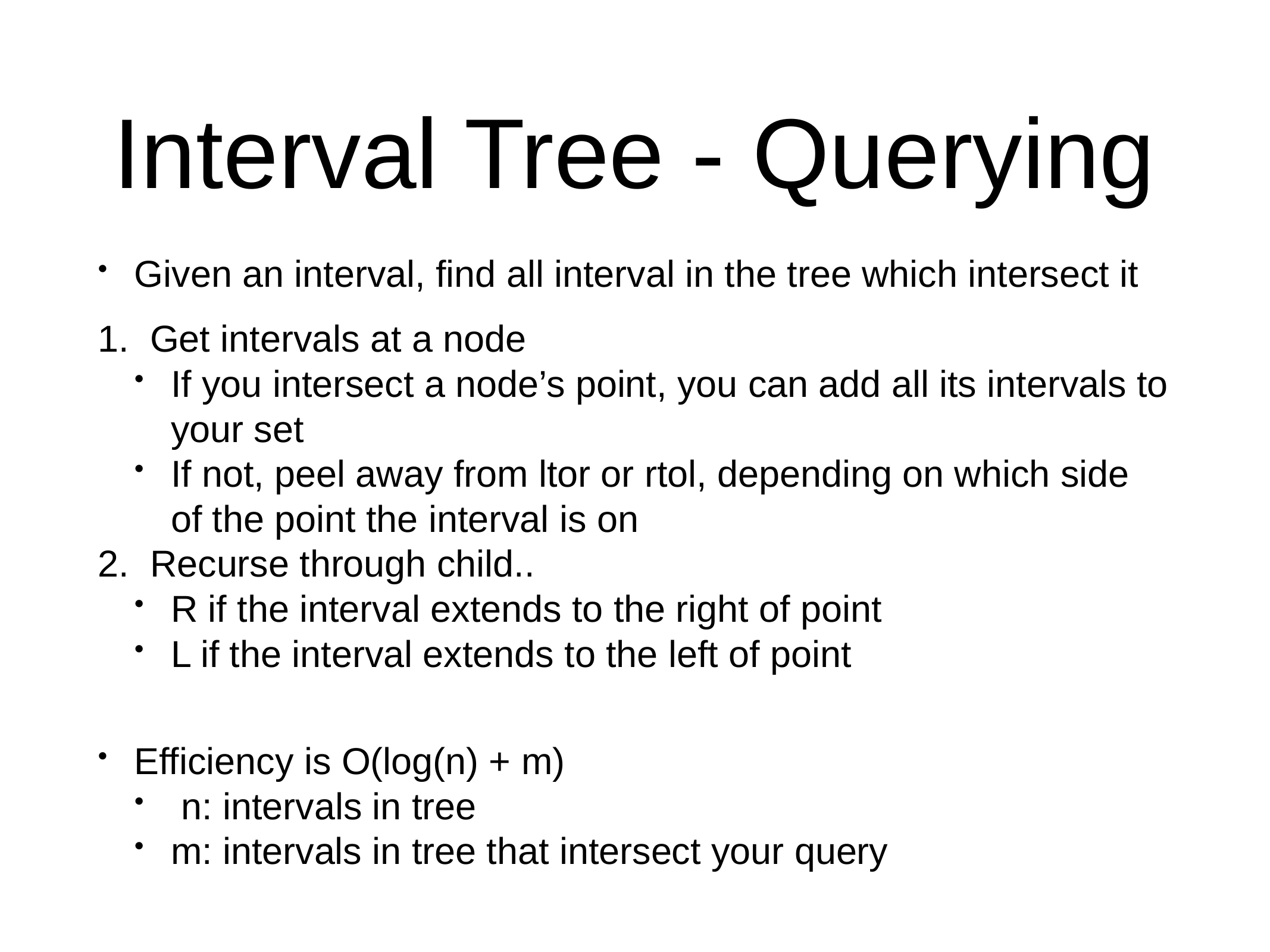

# Interval Tree - Querying
Given an interval, find all interval in the tree which intersect it
Get intervals at a node
If you intersect a node’s point, you can add all its intervals to your set
If not, peel away from ltor or rtol, depending on which side of the point the interval is on
Recurse through child..
R if the interval extends to the right of point
L if the interval extends to the left of point

Efficiency is O(log(n) + m)
 n: intervals in tree
m: intervals in tree that intersect your query